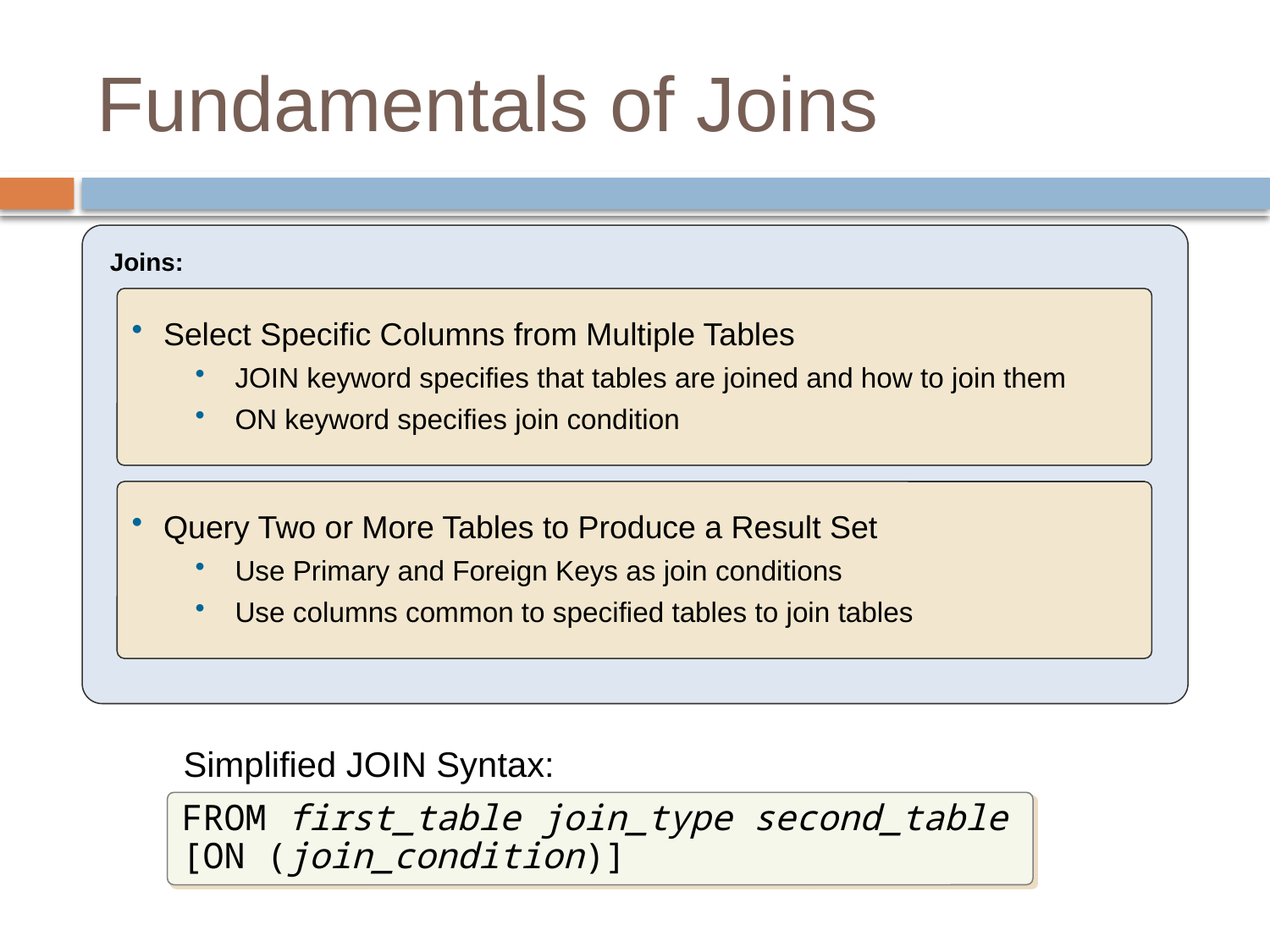

# Fundamentals of Joins

Joins:
Select Specific Columns from Multiple Tables
JOIN keyword specifies that tables are joined and how to join them
ON keyword specifies join condition
Query Two or More Tables to Produce a Result Set
Use Primary and Foreign Keys as join conditions
Use columns common to specified tables to join tables
Simplified JOIN Syntax:
FROM first_table join_type second_table [ON (join_condition)]